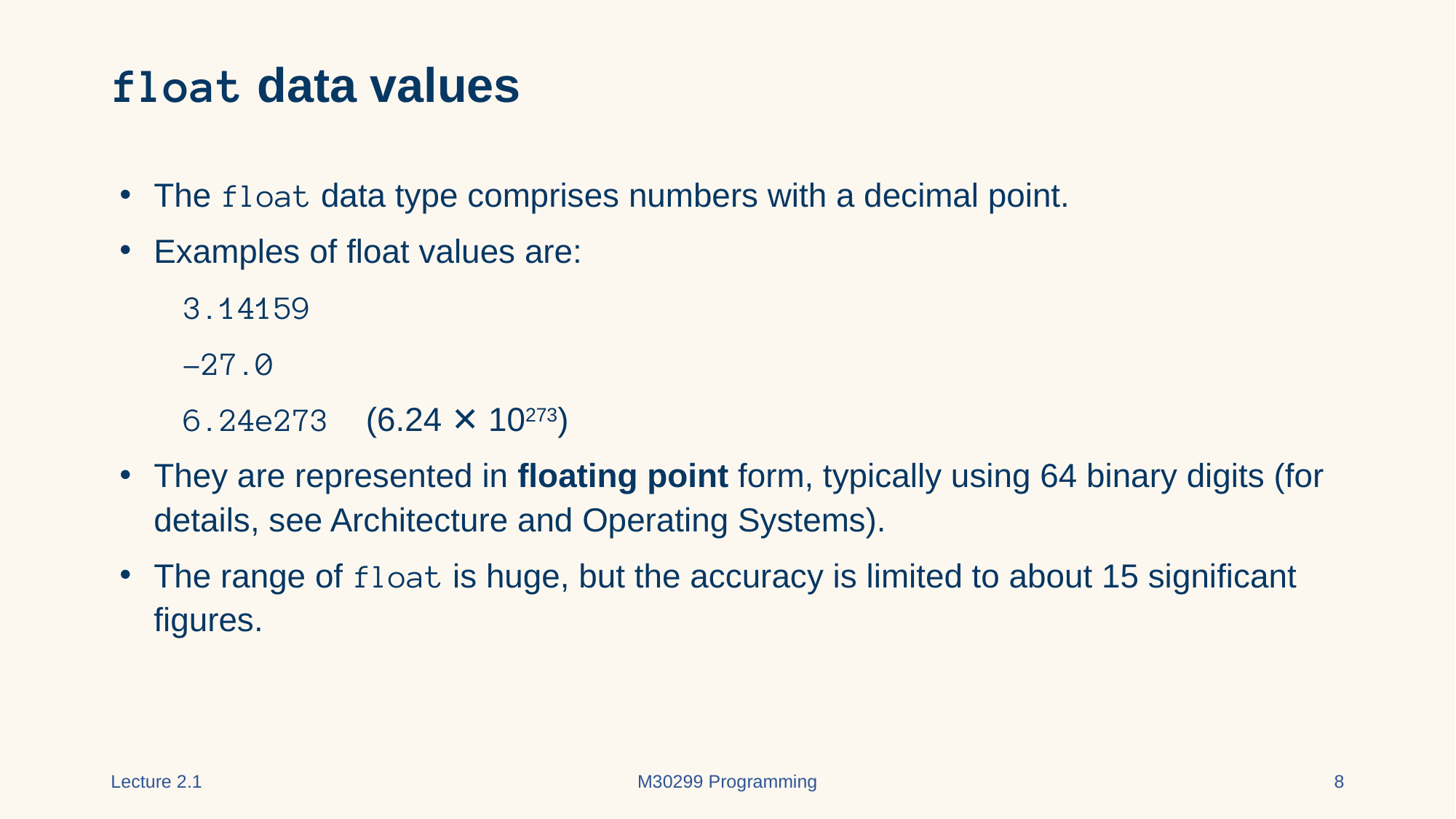

# float data values
The float data type comprises numbers with a decimal point.
Examples of float values are:
 3.14159
 -27.0
 6.24e273   (6.24 ✕ 10273)
They are represented in floating point form, typically using 64 binary digits (for details, see Architecture and Operating Systems).
The range of float is huge, but the accuracy is limited to about 15 significant figures.
Lecture 2.1
M30299 Programming
8